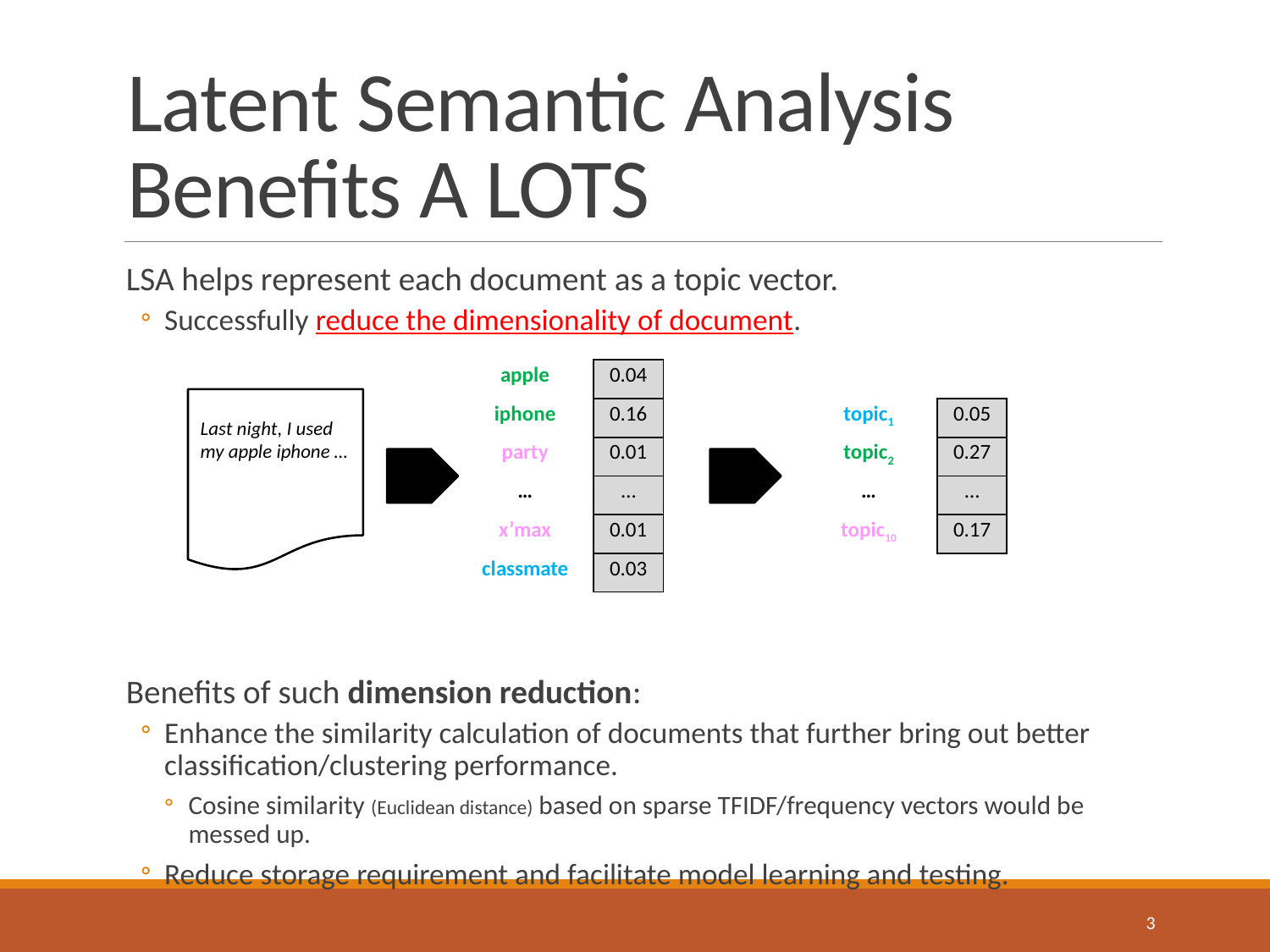

# Latent Semantic Analysis Benefits A LOTS
LSA helps represent each document as a topic vector.
Successfully reduce the dimensionality of document.

Benefits of such dimension reduction:
Enhance the similarity calculation of documents that further bring out better classification/clustering performance.
Cosine similarity (Euclidean distance) based on sparse TFIDF/frequency vectors would be messed up.
Reduce storage requirement and facilitate model learning and testing.
| apple | 0.04 |
| --- | --- |
| iphone | 0.16 |
| party | 0.01 |
| … | … |
| x’max | 0.01 |
| classmate | 0.03 |
Last night, I used my apple iphone …

| topic1 | 0.05 |
| --- | --- |
| topic2 | 0.27 |
| … | … |
| topic10 | 0.17 |

3